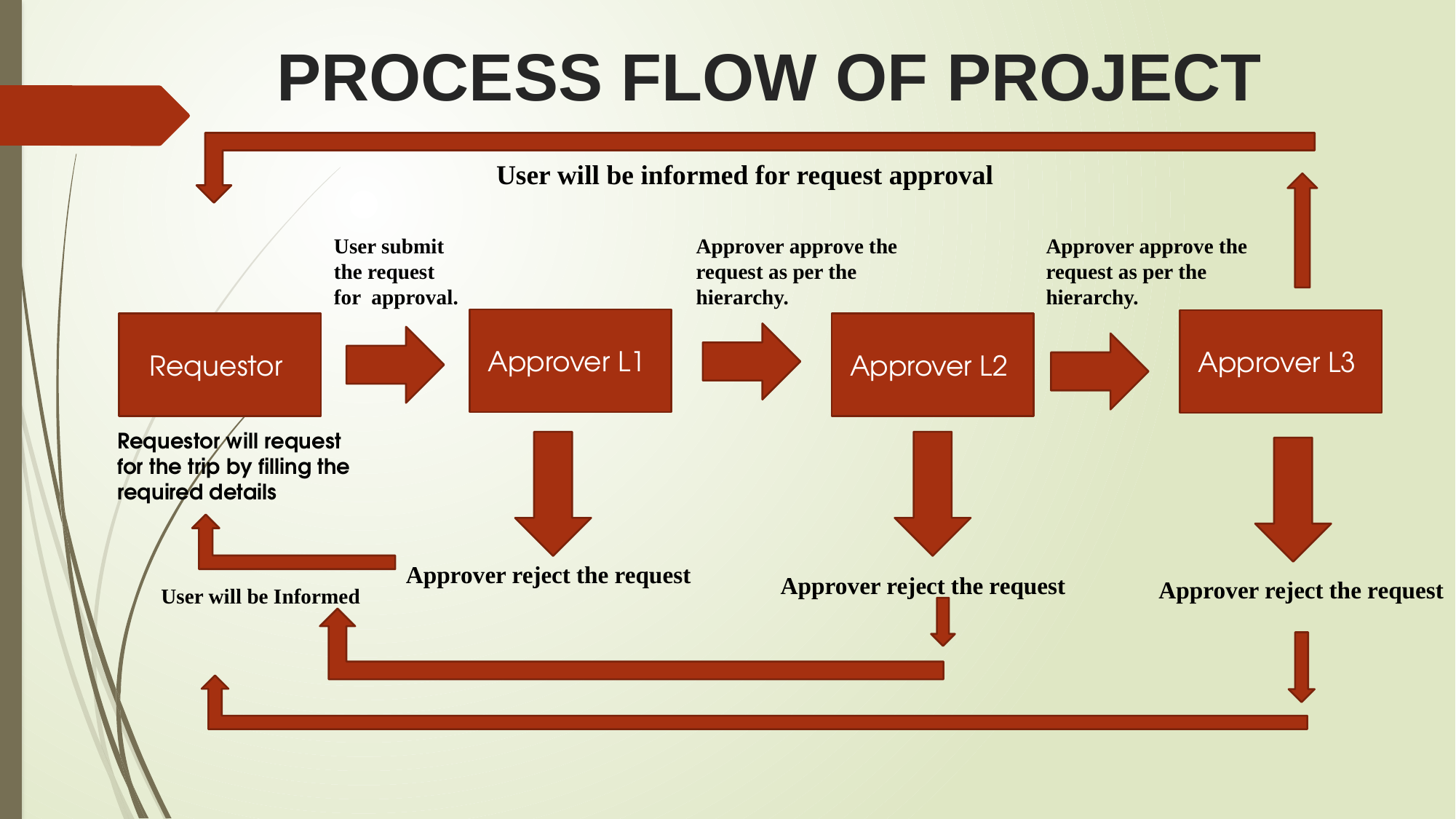

# PROCESS FLOW OF PROJECT

User will be informed for request approval

User submit the request for  approval.
Approver approve the request as per the hierarchy.
Approver approve the request as per the hierarchy.
Approver L1
Approver L3
Requestor
Approver L2

Requestor will request for the trip by filling the required details

Approver reject the request
Approver reject the request
Approver reject the request
User will be Informed